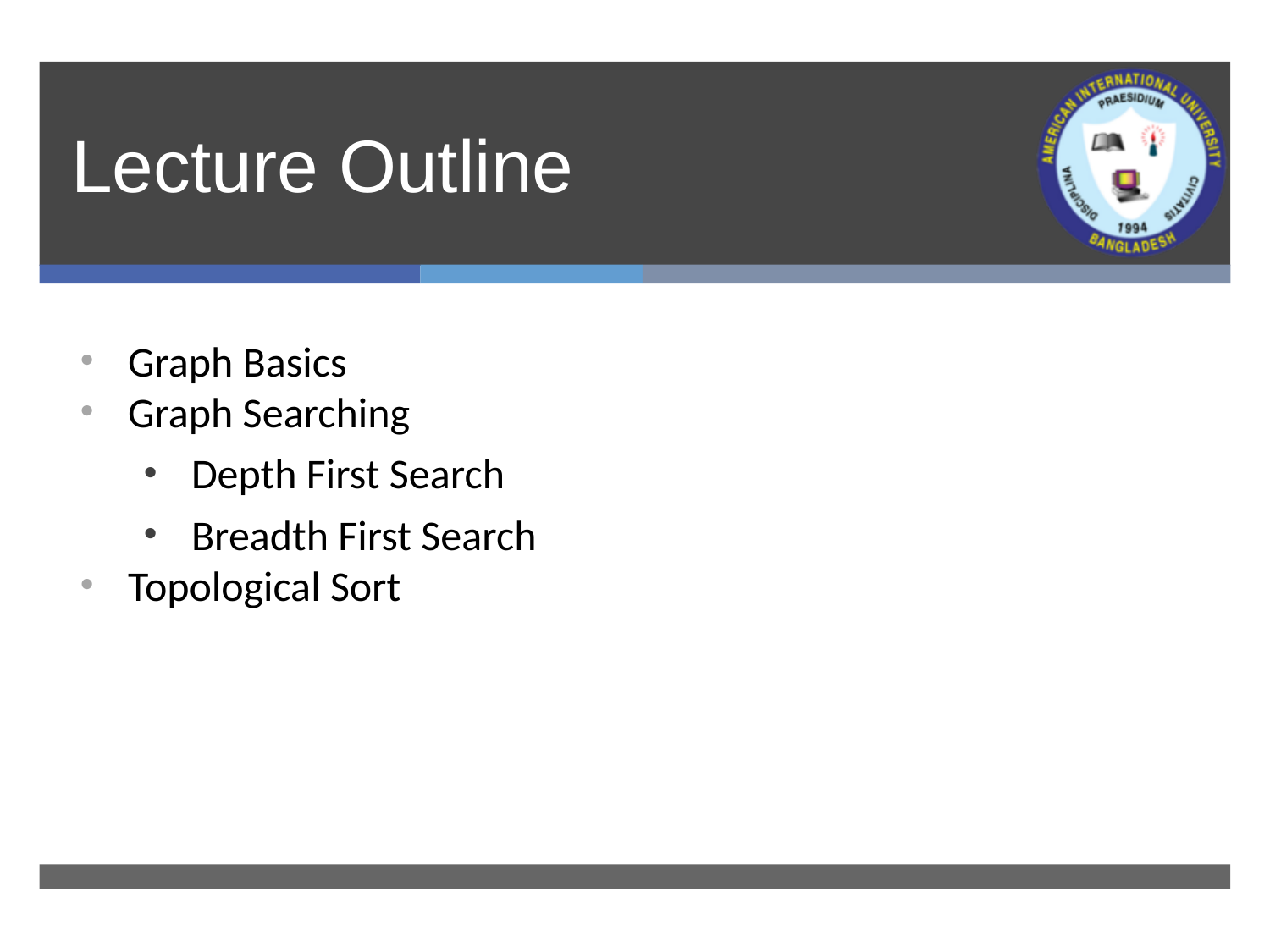

# Lecture Outline
Graph Basics
Graph Searching
Depth First Search
Breadth First Search
Topological Sort